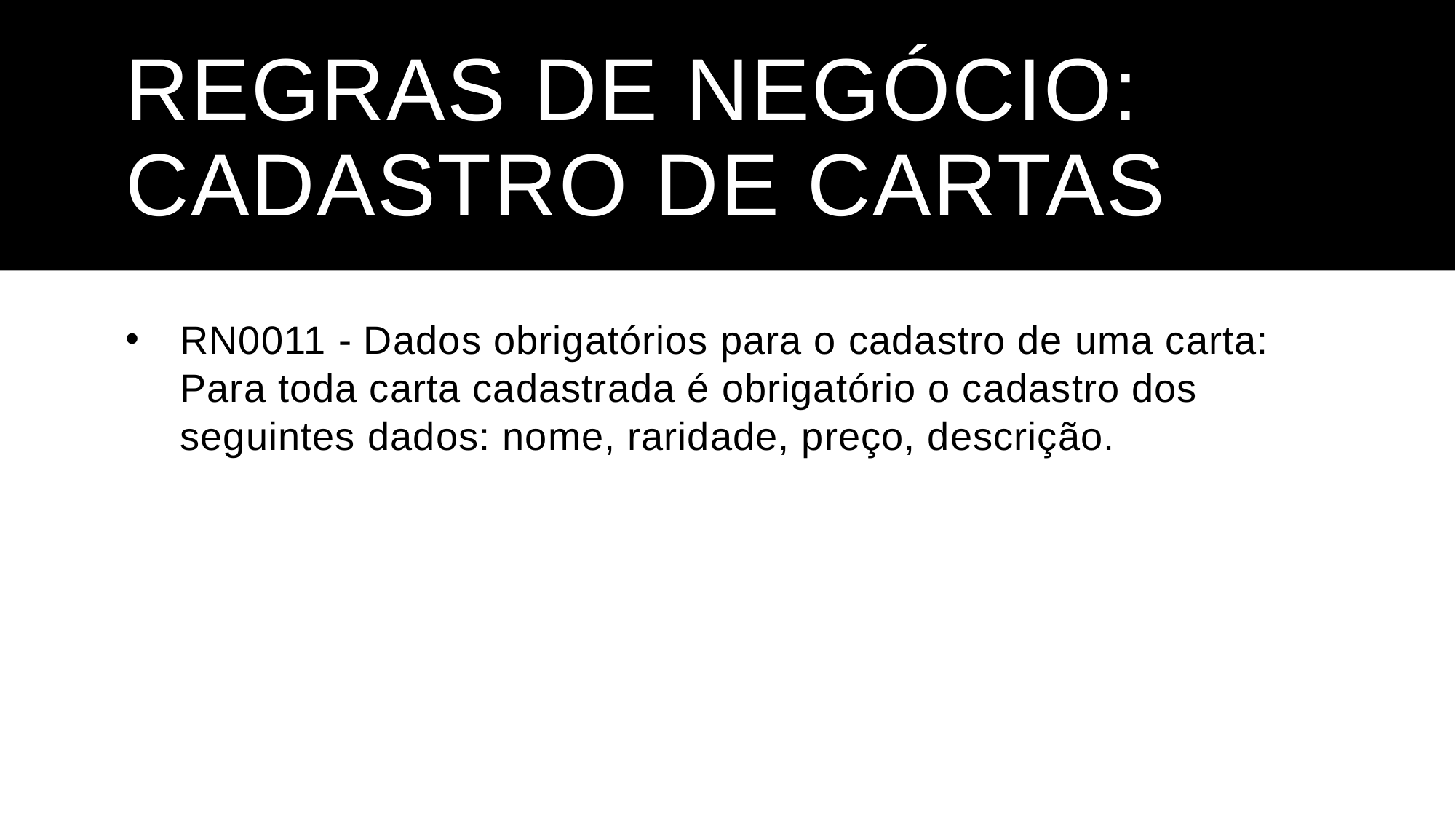

# Regras de Negócio: Cadastro de Cartas
RN0011 - Dados obrigatórios para o cadastro de uma carta: Para toda carta cadastrada é obrigatório o cadastro dos seguintes dados: nome, raridade, preço, descrição.